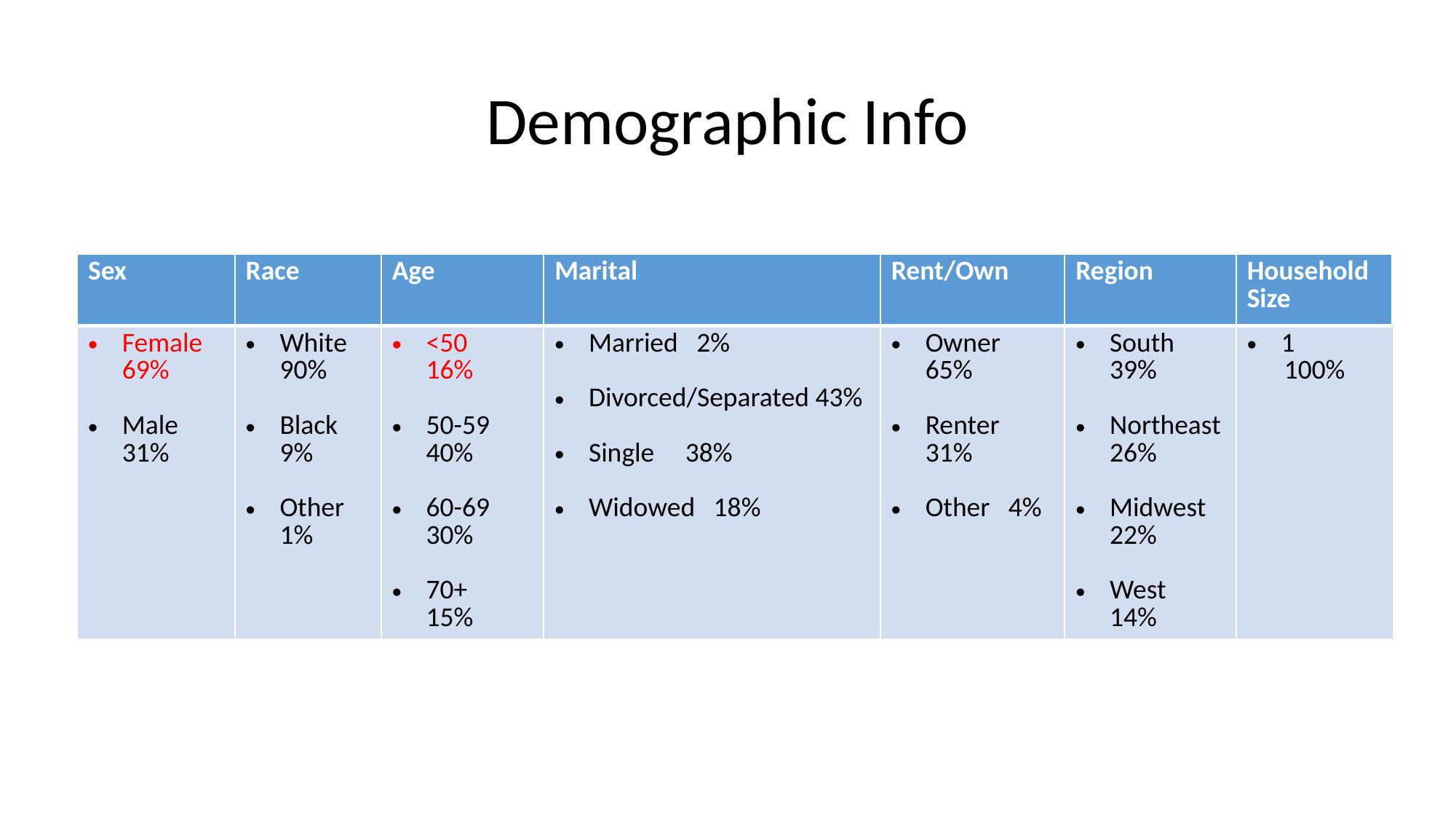

# Demographic Info
| Sex | Race | Age | Marital | Rent/Own | Region | Household Size |
| --- | --- | --- | --- | --- | --- | --- |
| Female 69% Male 31% | White 90% Black 9% Other 1% | <50 16% 50-59 40% 60-69 30% 70+ 15% | Married 2% Divorced/Separated 43% Single 38% Widowed 18% | Owner 65% Renter 31% Other 4% | South 39% Northeast 26% Midwest 22% West 14% | 1 100% |